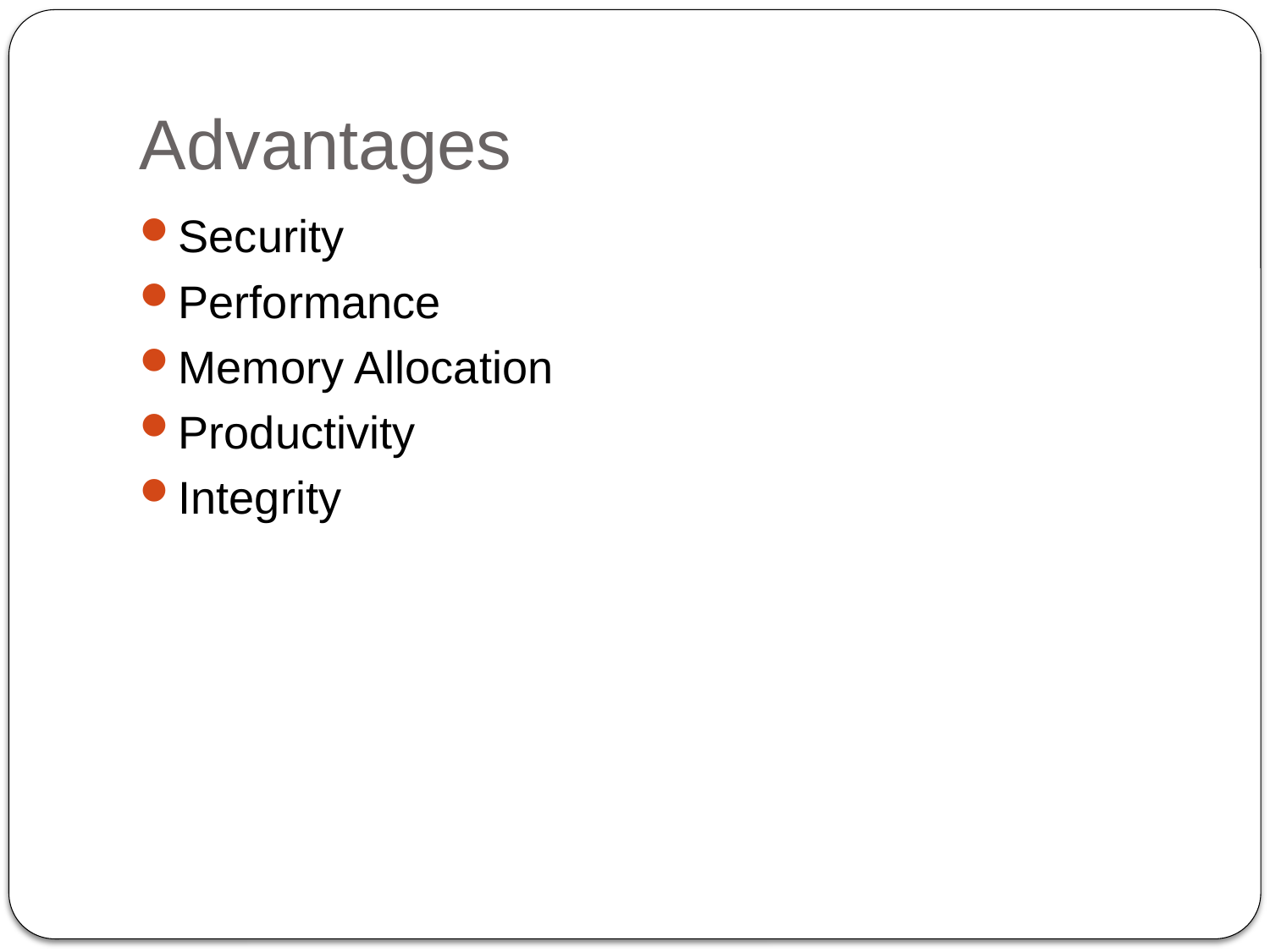

# Advantages
Security
Performance
Memory Allocation
Productivity
Integrity